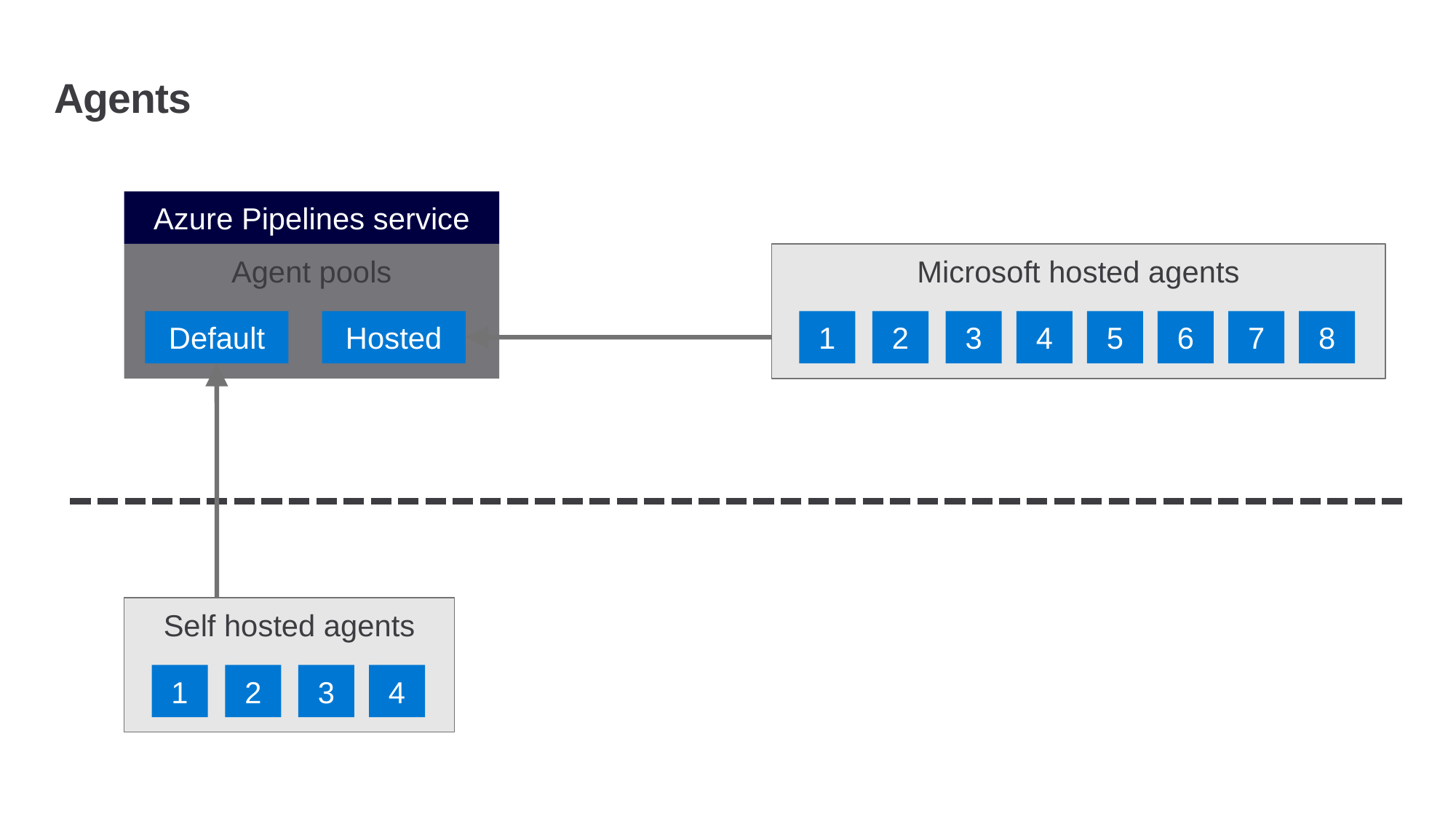

# Agents
Azure Pipelines service
Agent pools
Microsoft hosted agents
Default
Hosted
1
2
3
4
5
6
7
8
Self hosted agents
1
2
3
4